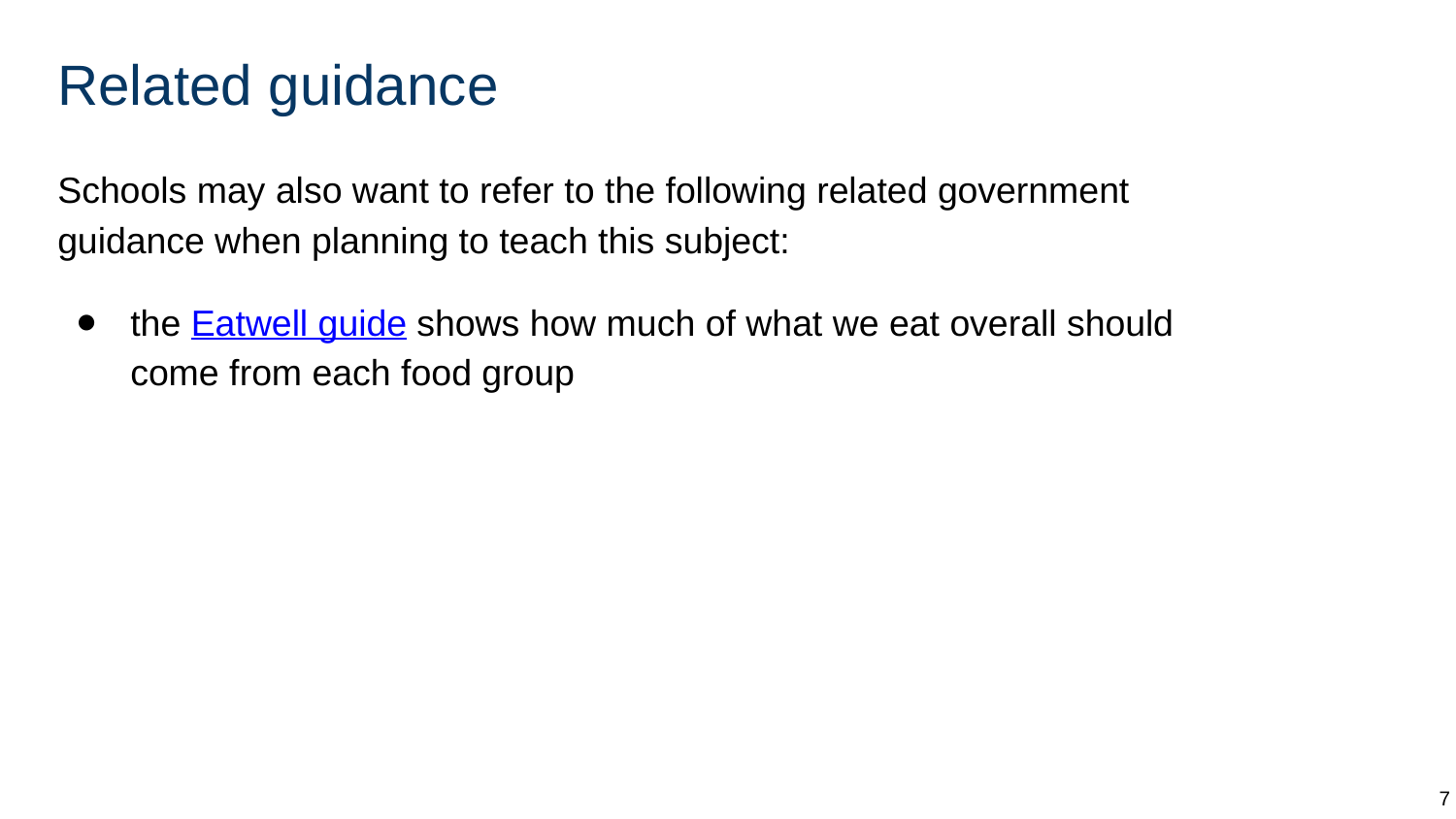

# Related guidance
Schools may also want to refer to the following related government guidance when planning to teach this subject:
the Eatwell guide shows how much of what we eat overall should come from each food group

7